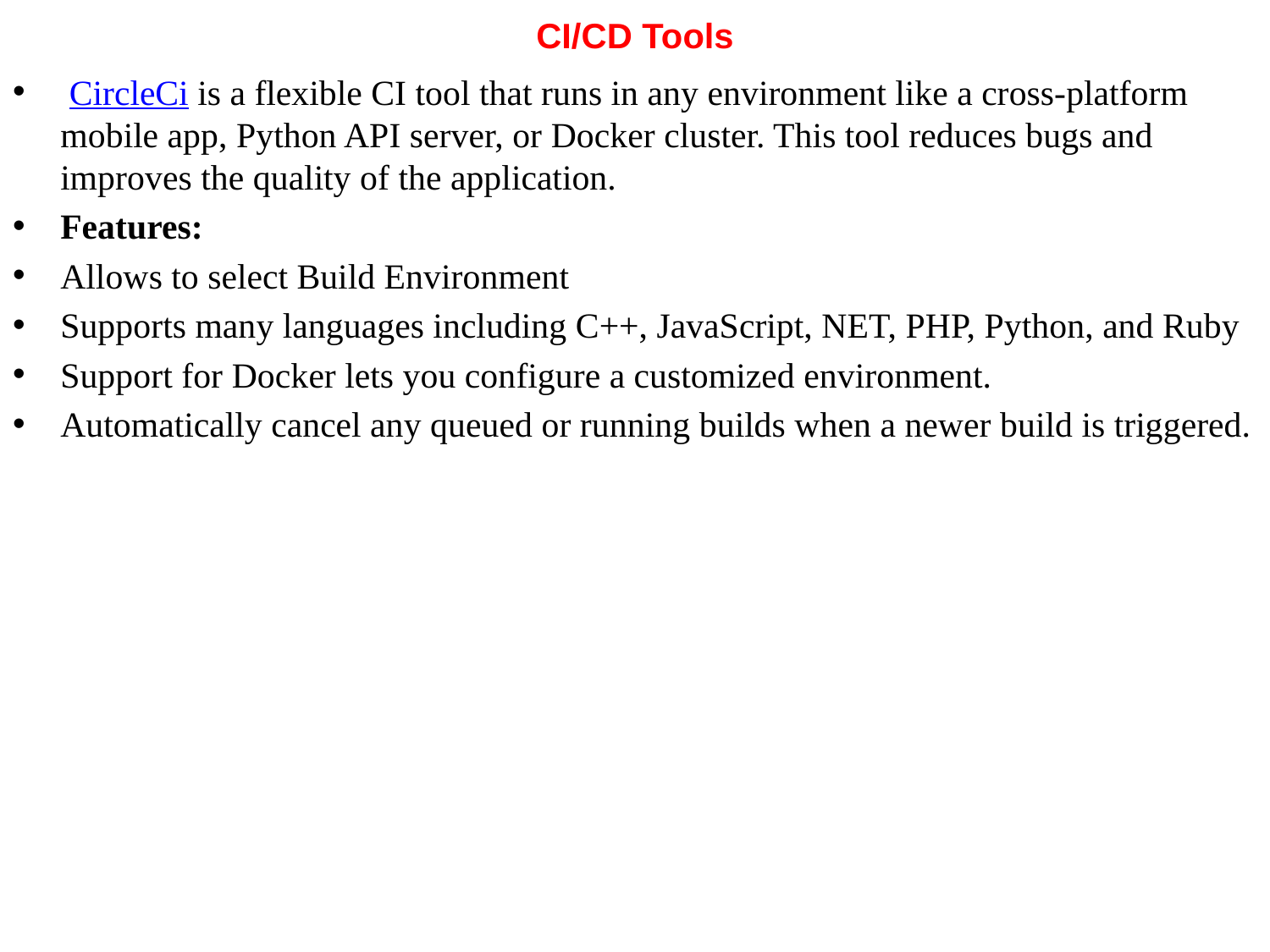

# CI/CD Tools
 CircleCi is a flexible CI tool that runs in any environment like a cross-platform mobile app, Python API server, or Docker cluster. This tool reduces bugs and improves the quality of the application.
Features:
Allows to select Build Environment
Supports many languages including C++, JavaScript, NET, PHP, Python, and Ruby
Support for Docker lets you configure a customized environment.
Automatically cancel any queued or running builds when a newer build is triggered.